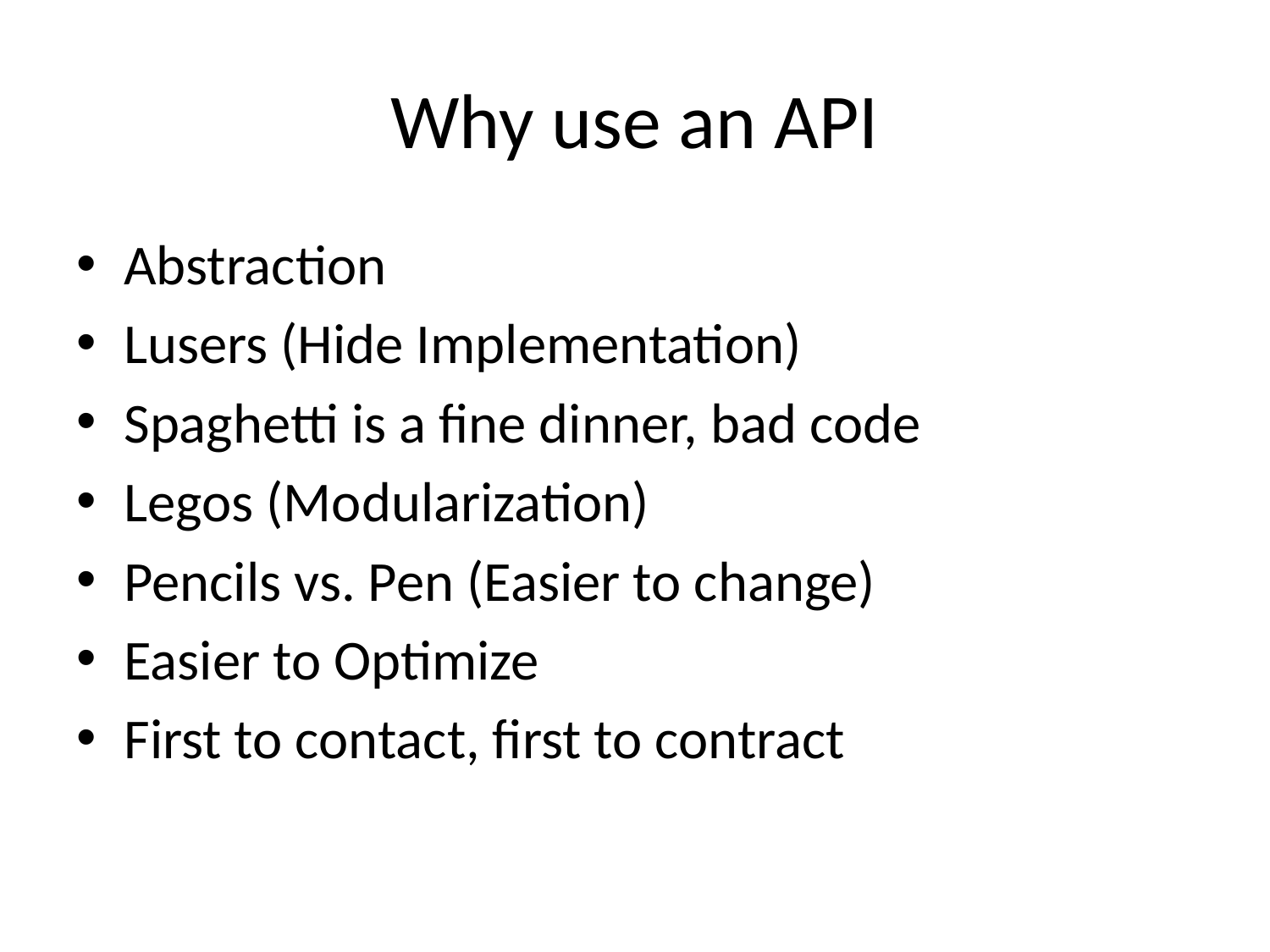

# Why use an API
Abstraction
Lusers (Hide Implementation)
Spaghetti is a fine dinner, bad code
Legos (Modularization)
Pencils vs. Pen (Easier to change)
Easier to Optimize
First to contact, first to contract